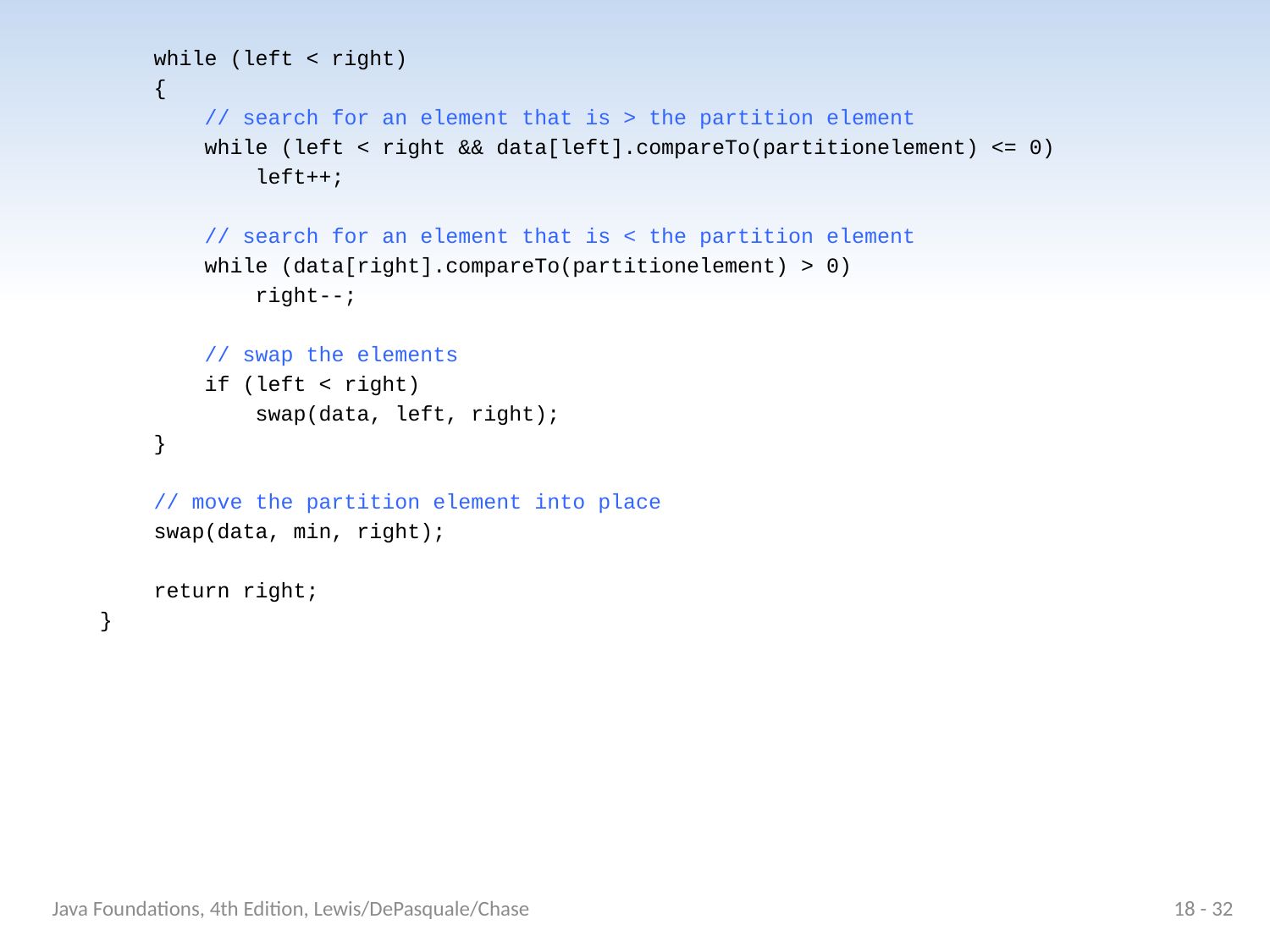

while (left < right)
        {
            // search for an element that is > the partition element
            while (left < right && data[left].compareTo(partitionelement) <= 0)
                left++;

            // search for an element that is < the partition element
            while (data[right].compareTo(partitionelement) > 0)
                right--;

            // swap the elements
            if (left < right)
                swap(data, left, right);
        }

        // move the partition element into place
        swap(data, min, right);

        return right;
	}

Java Foundations, 4th Edition, Lewis/DePasquale/Chase
18 - 32